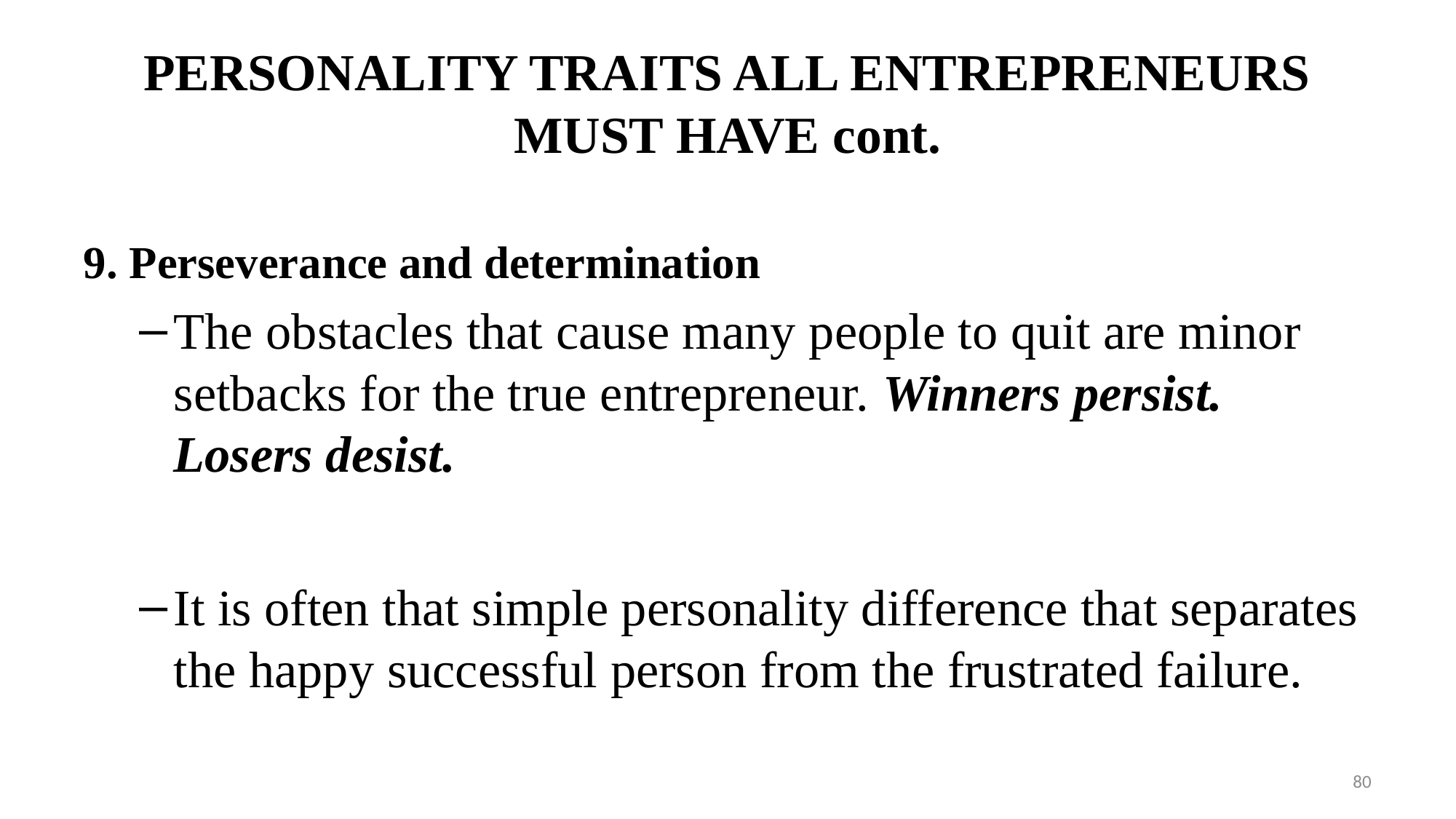

# PERSONALITY TRAITS ALL ENTREPRENEURS MUST HAVE cont.
9. Perseverance and determination
The obstacles that cause many people to quit are minor setbacks for the true entrepreneur. Winners persist. Losers desist.

It is often that simple personality difference that separates the happy successful person from the frustrated failure.
80